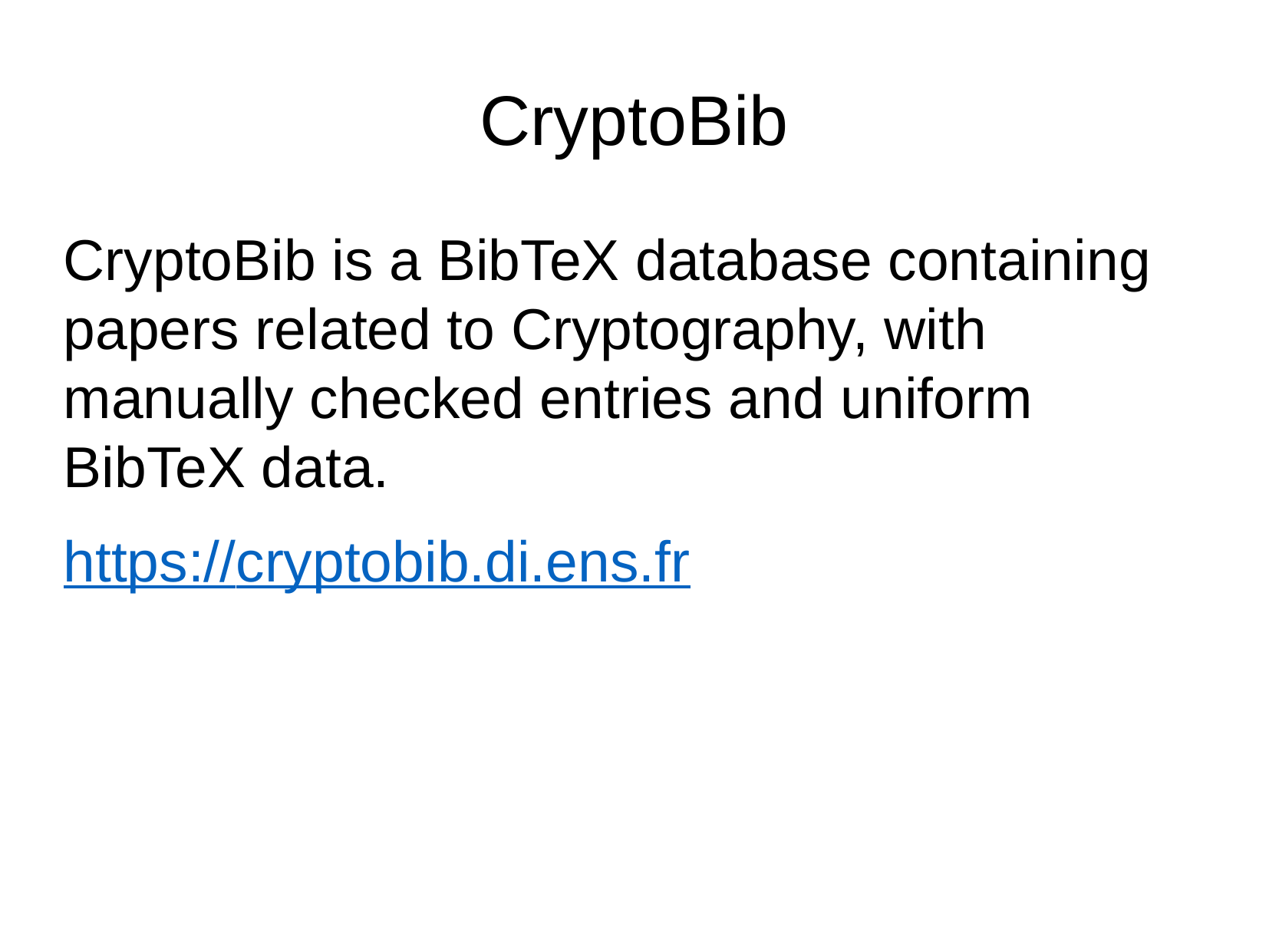

CryptoBib
CryptoBib is a BibTeX database containing papers related to Cryptography, with manually checked entries and uniform BibTeX data.
https://cryptobib.di.ens.fr